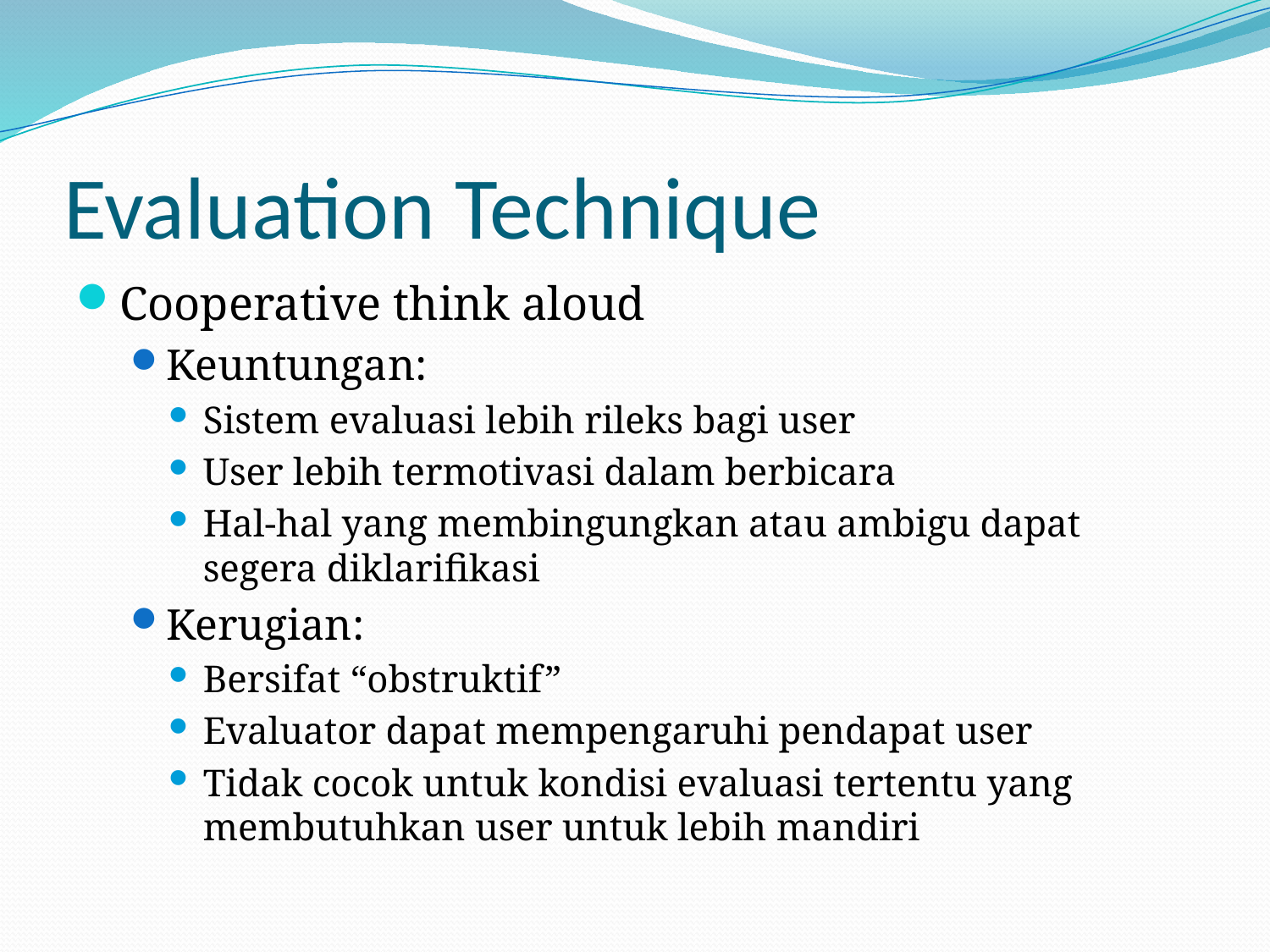

# Evaluation Technique
Cooperative think aloud
Keuntungan:
Sistem evaluasi lebih rileks bagi user
User lebih termotivasi dalam berbicara
Hal-hal yang membingungkan atau ambigu dapat segera diklarifikasi
Kerugian:
Bersifat “obstruktif”
Evaluator dapat mempengaruhi pendapat user
Tidak cocok untuk kondisi evaluasi tertentu yang membutuhkan user untuk lebih mandiri